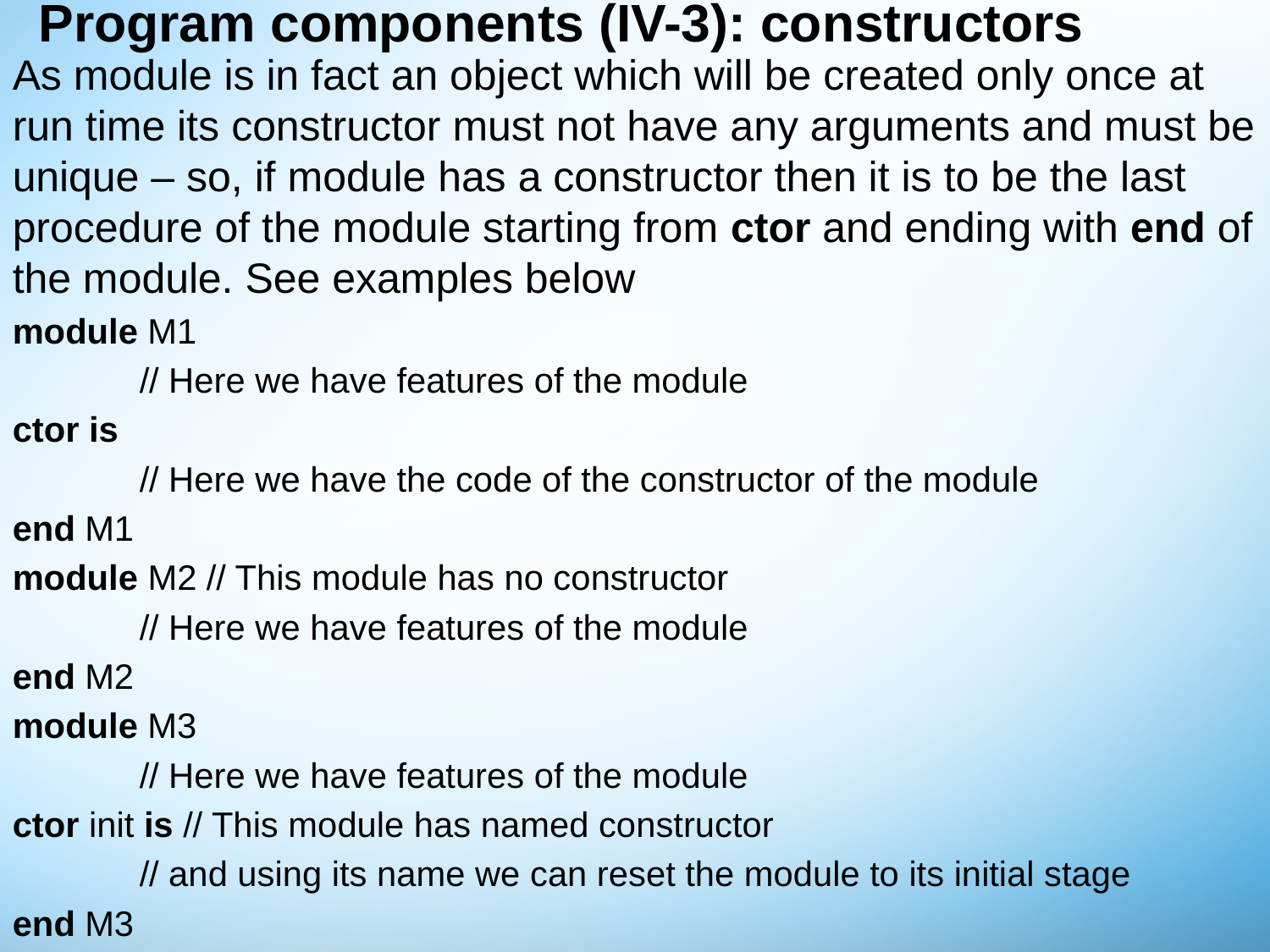

# Program components (IV-3): constructors
As module is in fact an object which will be created only once at run time its constructor must not have any arguments and must be unique – so, if module has a constructor then it is to be the last procedure of the module starting from ctor and ending with end of the module. See examples below
module M1
	// Here we have features of the module
ctor is
	// Here we have the code of the constructor of the module
end M1
module M2 // This module has no constructor
	// Here we have features of the module
end M2
module M3
	// Here we have features of the module
ctor init is // This module has named constructor
	// and using its name we can reset the module to its initial stage
end M3